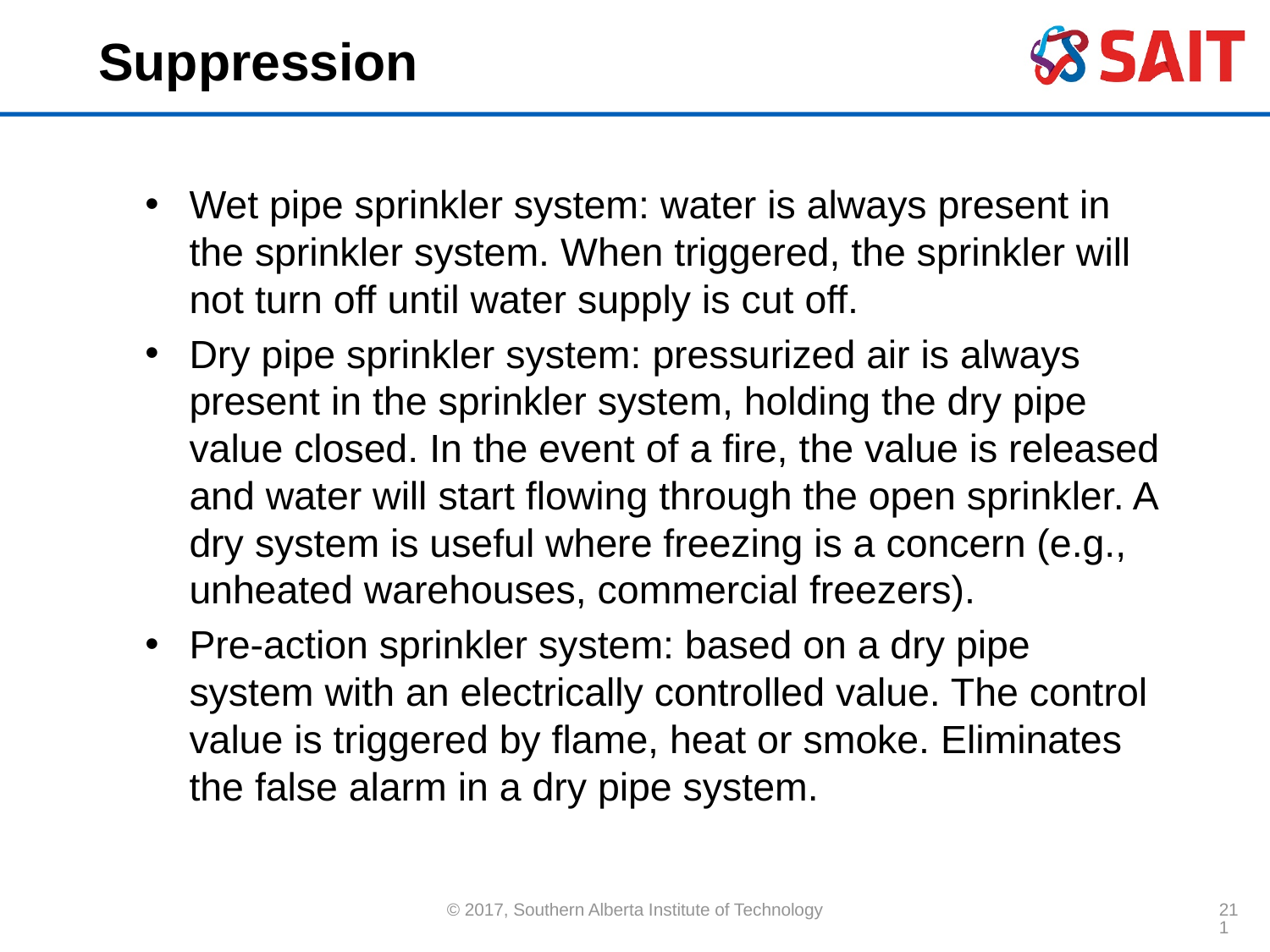

# Suppression
Wet pipe sprinkler system: water is always present in the sprinkler system. When triggered, the sprinkler will not turn off until water supply is cut off.
Dry pipe sprinkler system: pressurized air is always present in the sprinkler system, holding the dry pipe value closed. In the event of a fire, the value is released and water will start flowing through the open sprinkler. A dry system is useful where freezing is a concern (e.g., unheated warehouses, commercial freezers).
Pre-action sprinkler system: based on a dry pipe system with an electrically controlled value. The control value is triggered by flame, heat or smoke. Eliminates the false alarm in a dry pipe system.